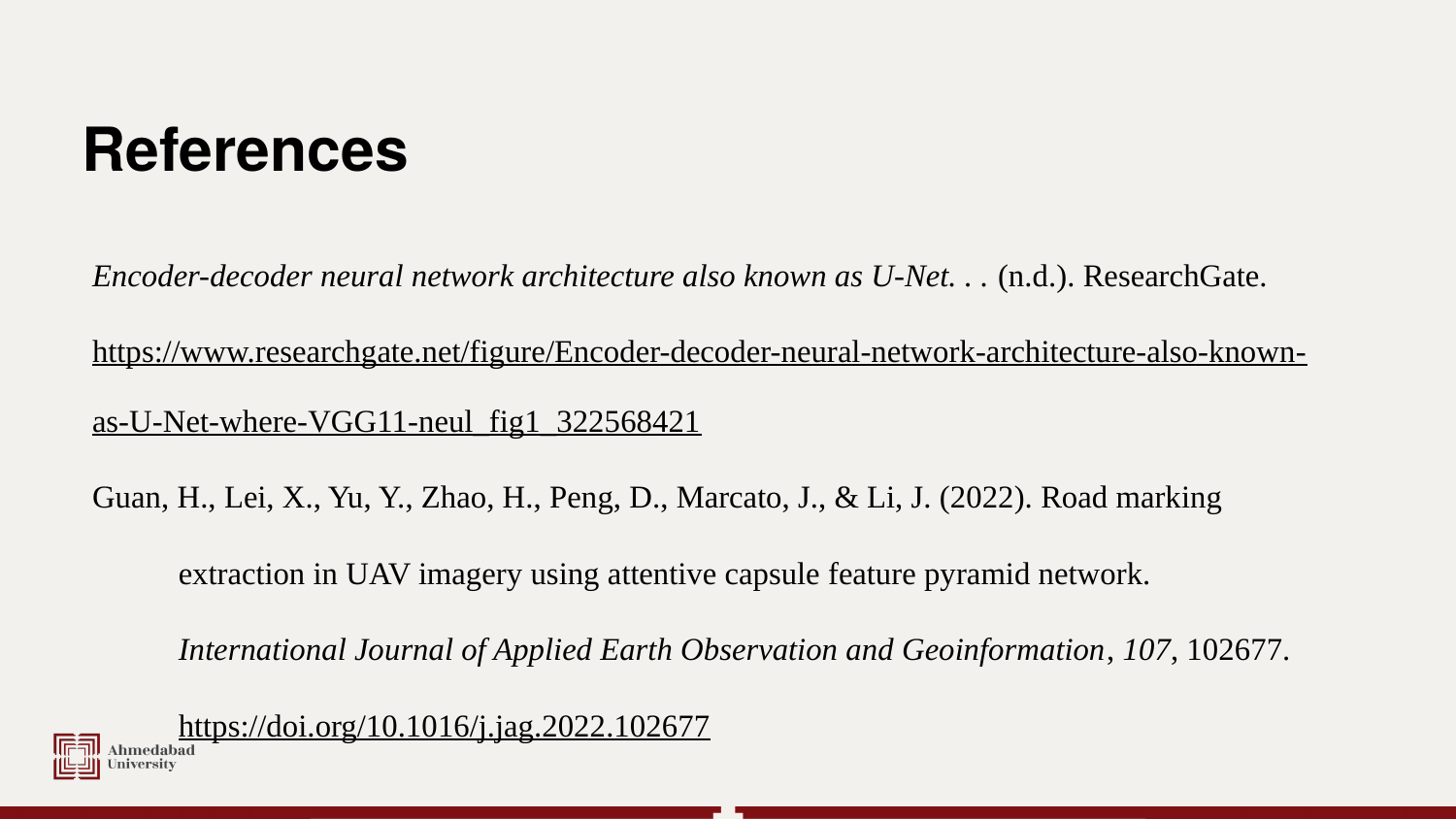

# References
Encoder-decoder neural network architecture also known as U-Net. . . (n.d.). ResearchGate.
https://www.researchgate.net/figure/Encoder-decoder-neural-network-architecture-also-known-as-U-Net-where-VGG11-neul_fig1_322568421
Guan, H., Lei, X., Yu, Y., Zhao, H., Peng, D., Marcato, J., & Li, J. (2022). Road marking extraction in UAV imagery using attentive capsule feature pyramid network. International Journal of Applied Earth Observation and Geoinformation, 107, 102677. https://doi.org/10.1016/j.jag.2022.102677